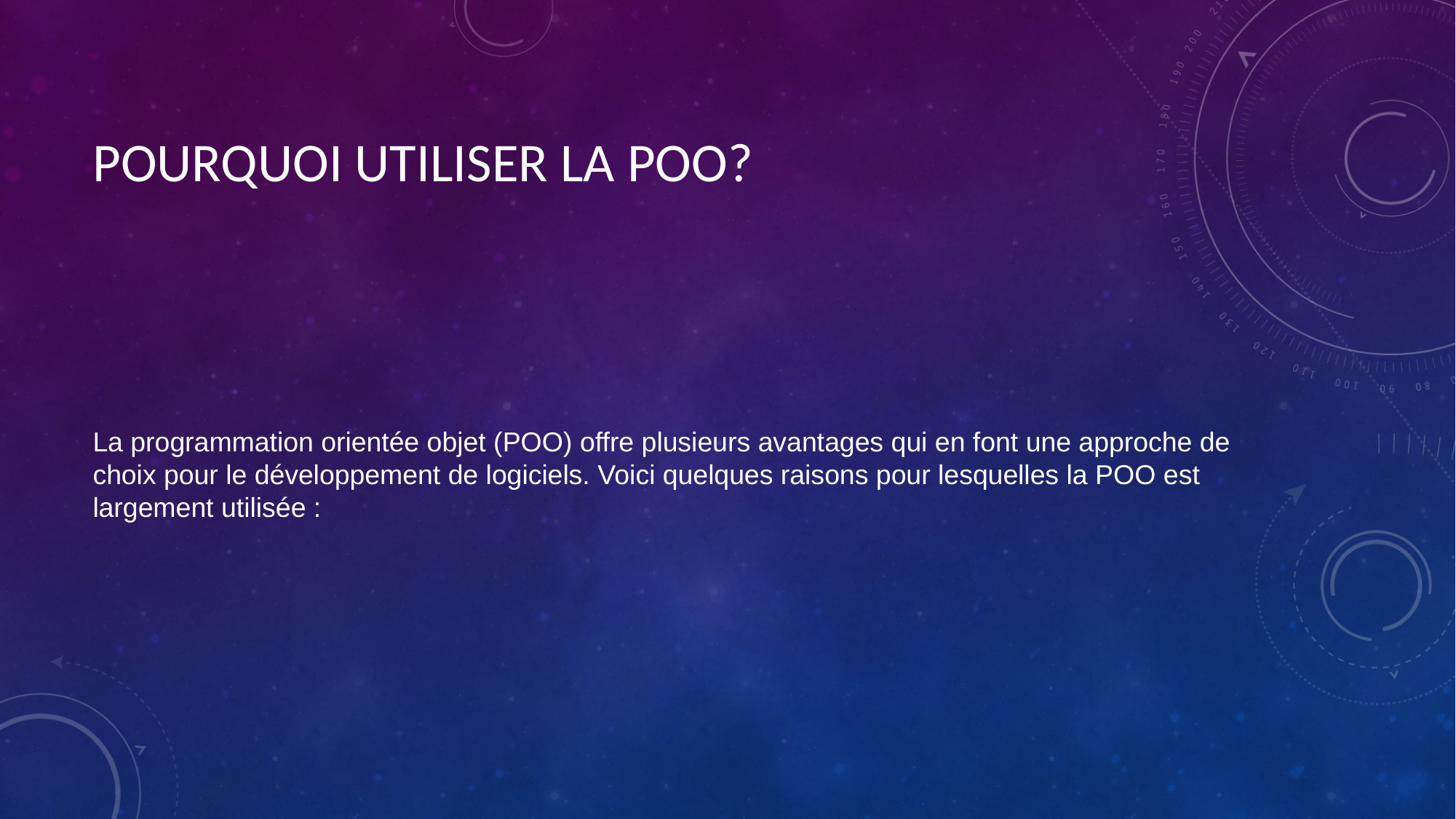

# Pourquoi Utiliser la POO?
La programmation orientée objet (POO) offre plusieurs avantages qui en font une approche de choix pour le développement de logiciels. Voici quelques raisons pour lesquelles la POO est largement utilisée :